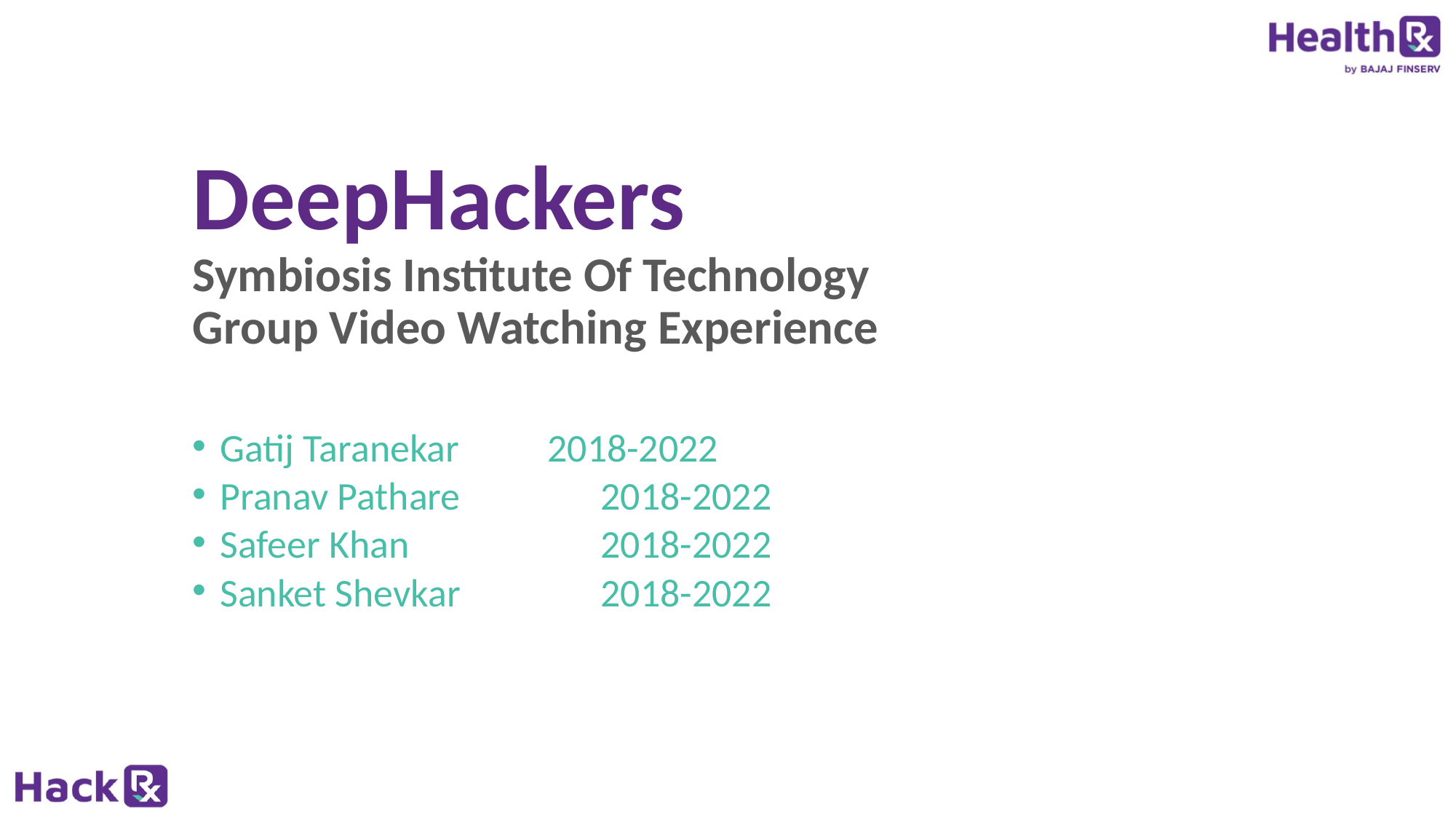

DeepHackers
Symbiosis Institute Of Technology
Group Video Watching Experience
Gatij Taranekar 	2018-2022
Pranav Pathare	      2018-2022
Safeer Khan		      2018-2022
Sanket Shevkar	      2018-2022